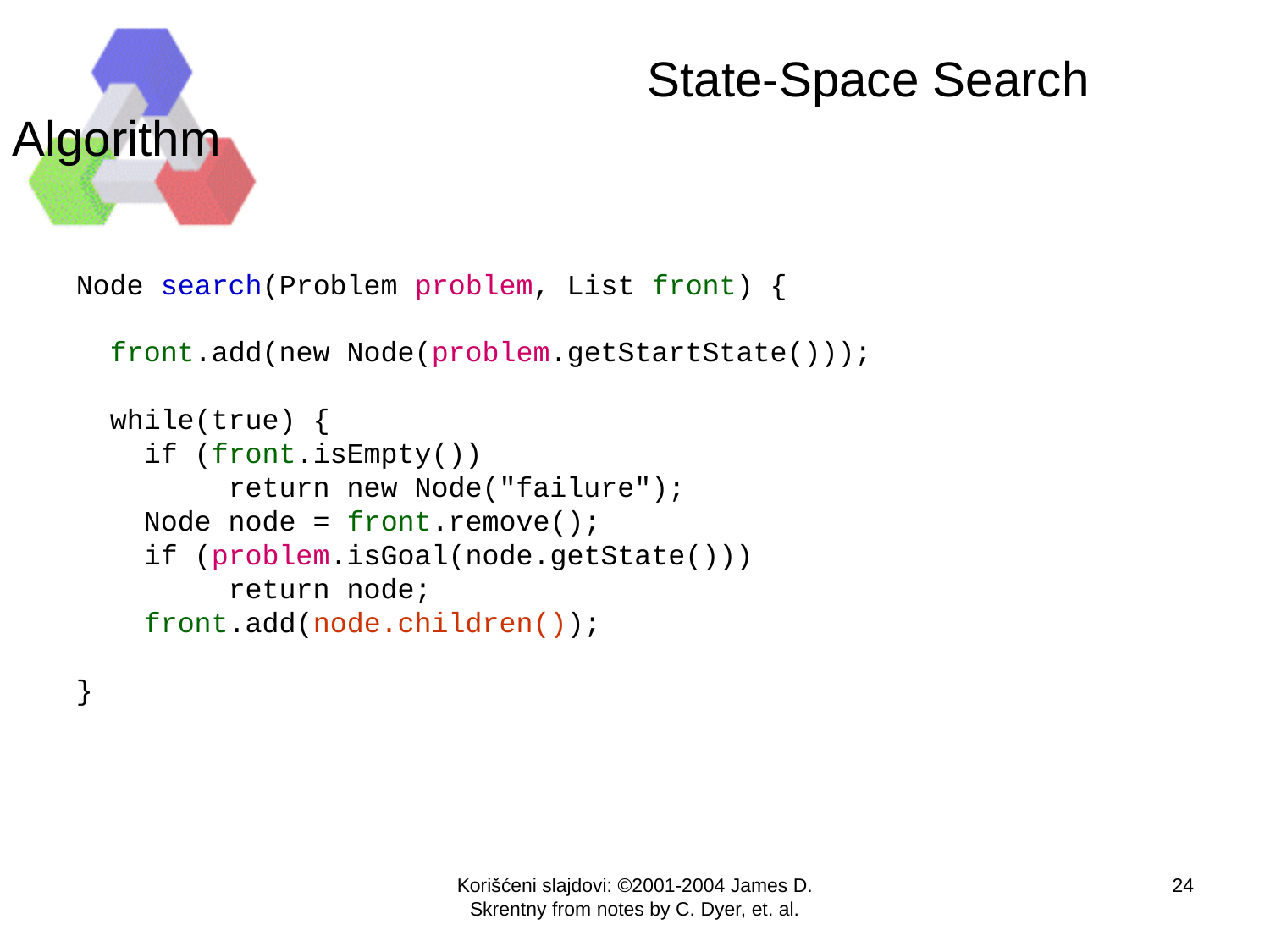

State-Space Search Algorithm

Node search(Problem problem, List front) {

  front.add(new Node(problem.getStartState()));

  while(true) {
    if (front.isEmpty())
         return new Node("failure");
    Node node = front.remove();
    if (problem.isGoal(node.getState()))
         return node;
    front.add(node.children());

}
Korišćeni slajdovi: ©2001-2004 James D. Skrentny from notes by C. Dyer, et. al.
24